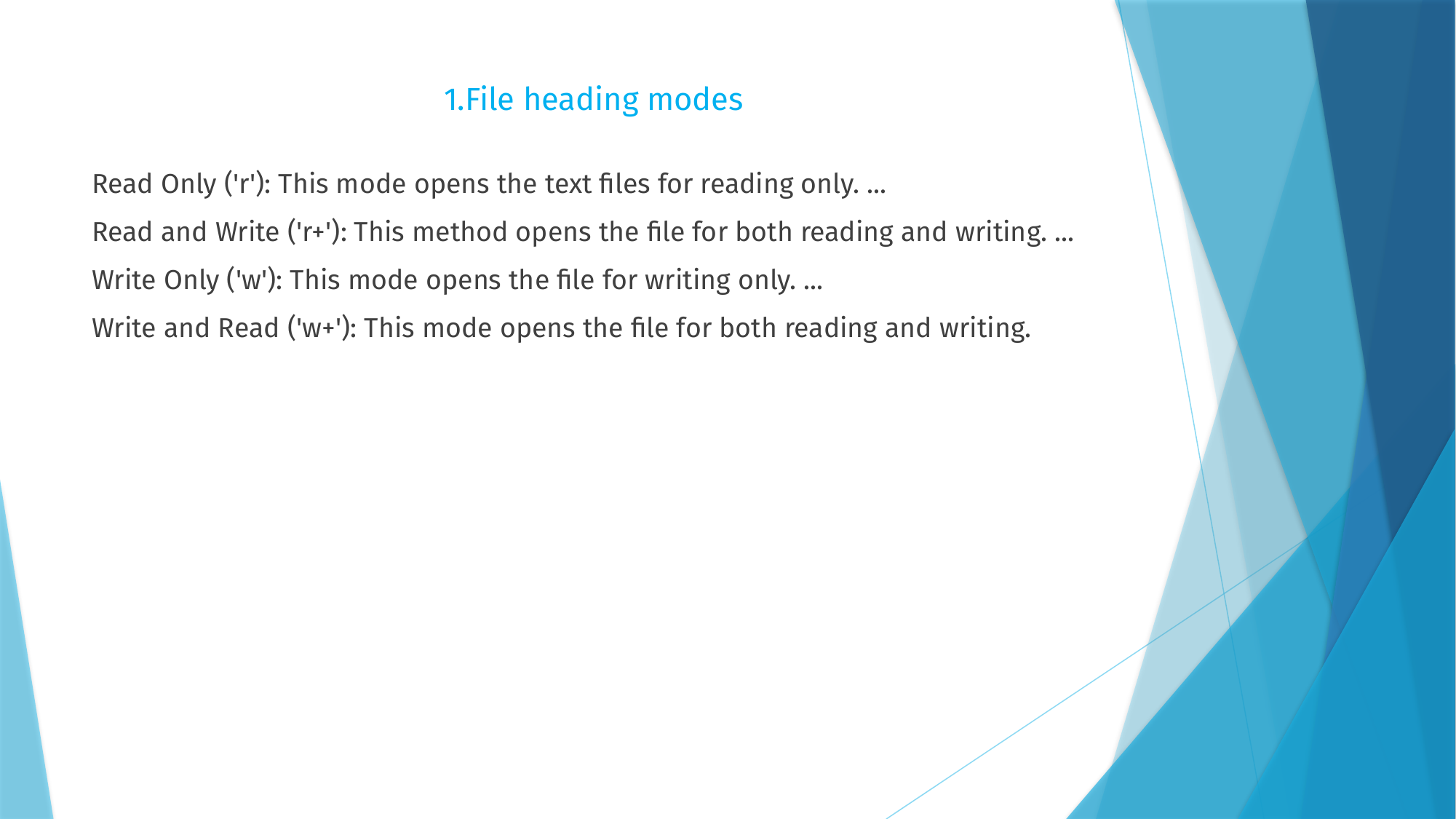

# 1.File heading modes
Read Only ('r'): This mode opens the text files for reading only. ...
Read and Write ('r+'): This method opens the file for both reading and writing. ...
Write Only ('w'): This mode opens the file for writing only. ...
Write and Read ('w+'): This mode opens the file for both reading and writing.